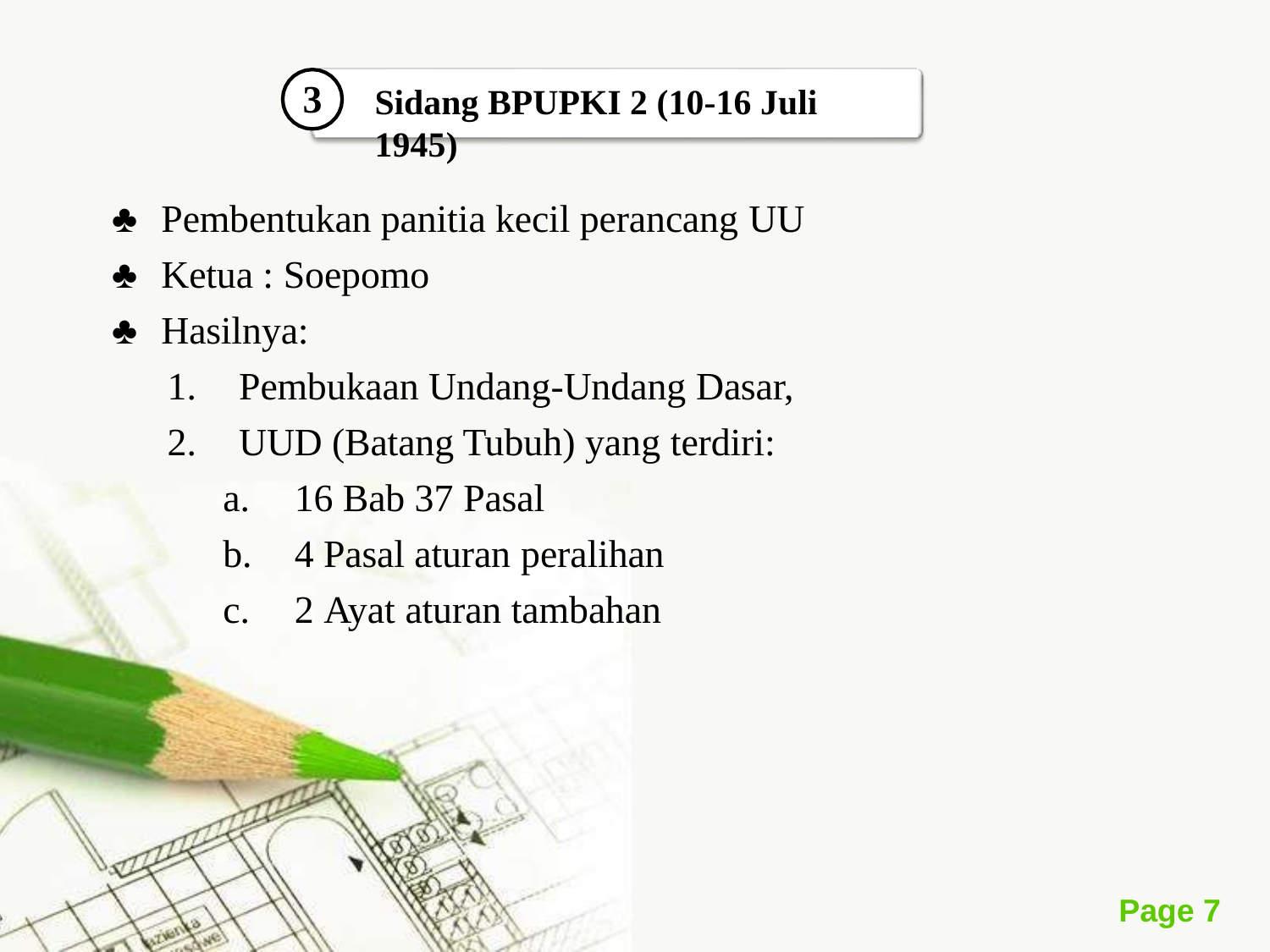

3
Sidang BPUPKI 2 (10-16 Juli 1945)
♣	Pembentukan panitia kecil perancang UU
♣	Ketua : Soepomo
♣	Hasilnya:
Pembukaan Undang-Undang Dasar,
UUD (Batang Tubuh) yang terdiri:
16 Bab 37 Pasal
4 Pasal aturan peralihan
2 Ayat aturan tambahan
Page 7